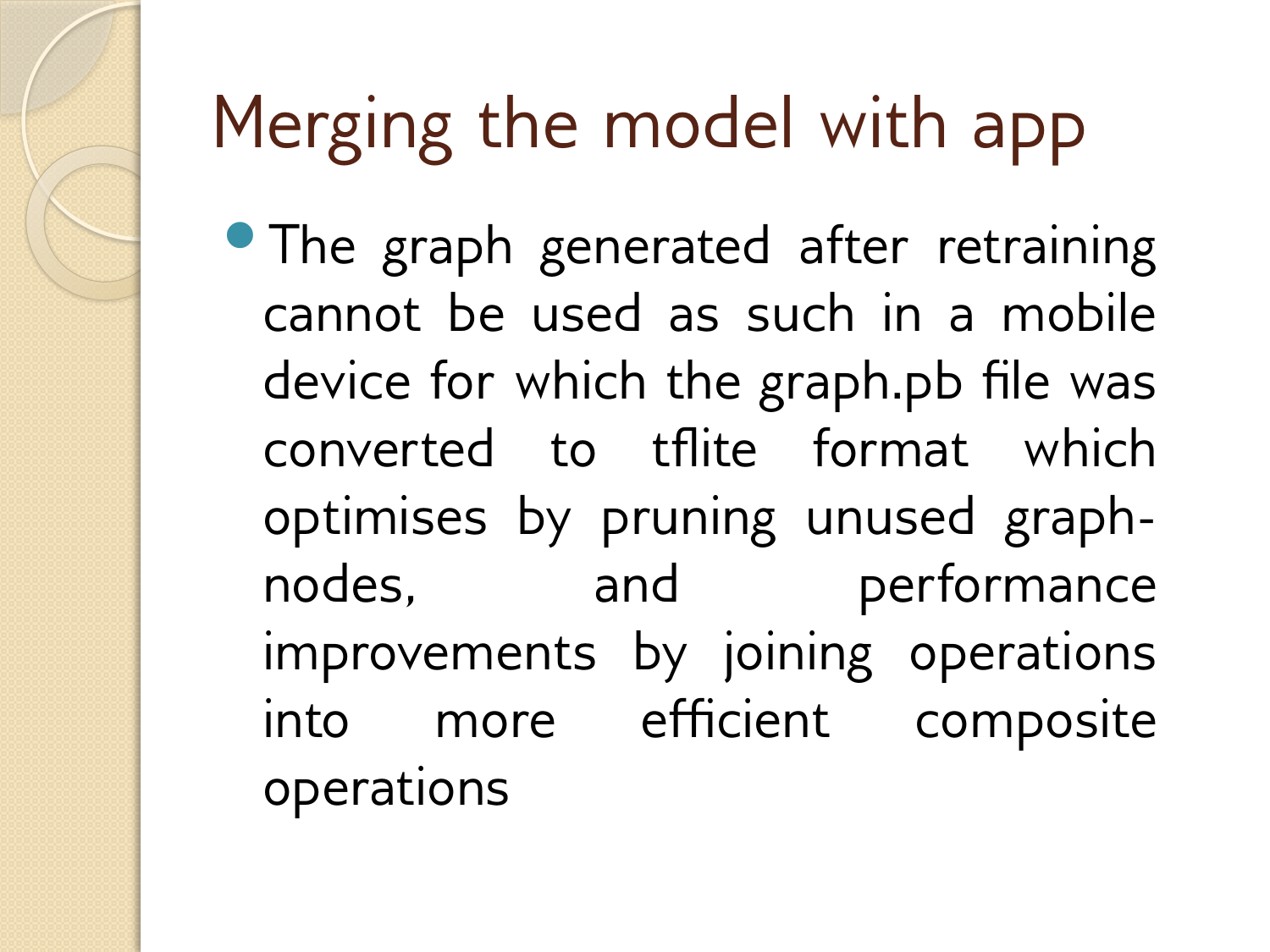

# Merging the model with app
The graph generated after retraining cannot be used as such in a mobile device for which the graph.pb file was converted to tflite format which optimises by pruning unused graph-nodes, and performance improvements by joining operations into more efficient composite operations